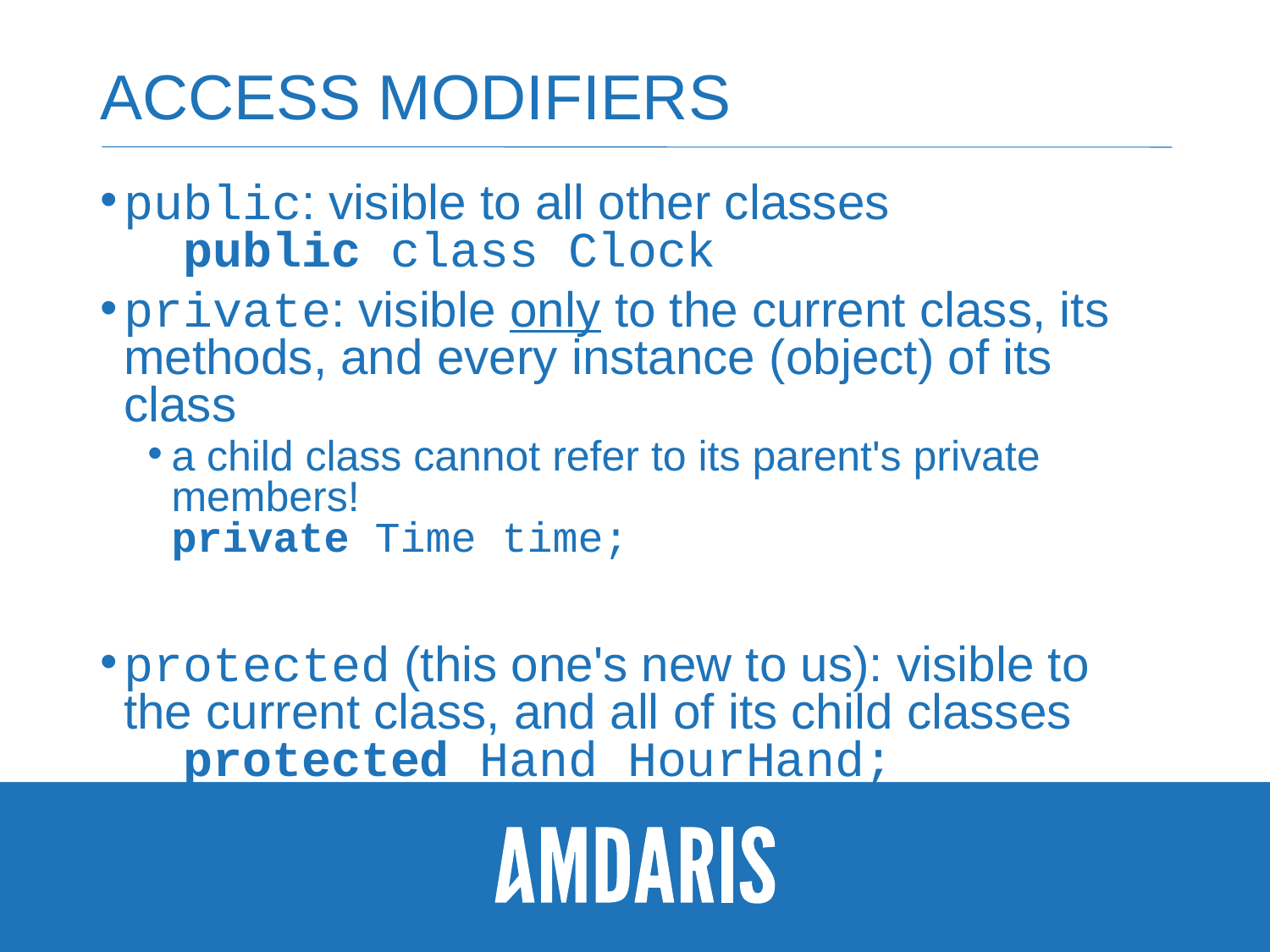

# Access modifiers
public: visible to all other classes
  public class Clock
private: visible only to the current class, its methods, and every instance (object) of its class
a child class cannot refer to its parent's private members!
private Time time;

protected (this one's new to us): visible to the current class, and all of its child classes
  protected Hand HourHand;